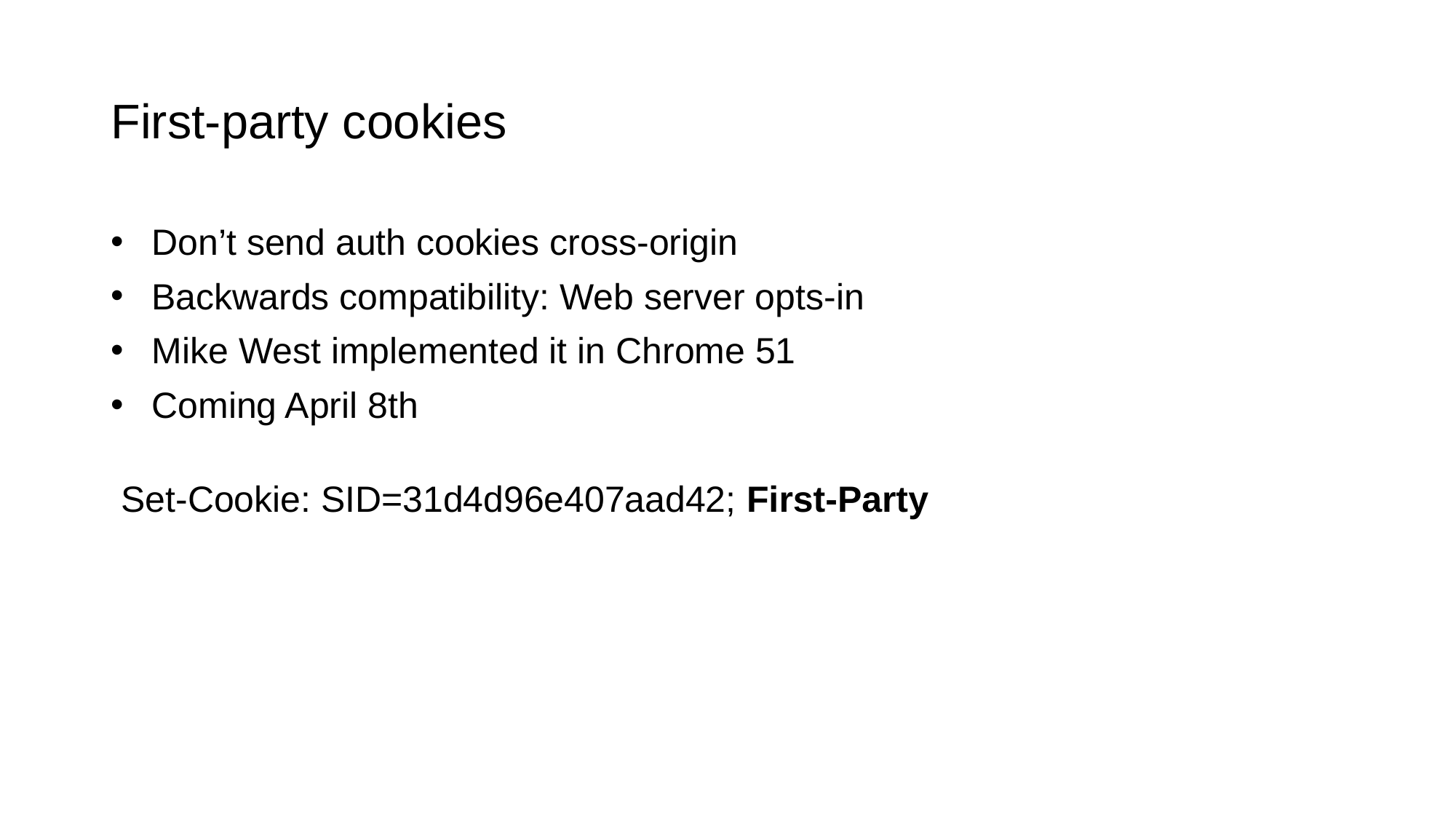

# First-party cookies
Don’t send auth cookies cross-origin
Backwards compatibility: Web server opts-in
Mike West implemented it in Chrome 51
Coming April 8th
 Set-Cookie: SID=31d4d96e407aad42; First-Party